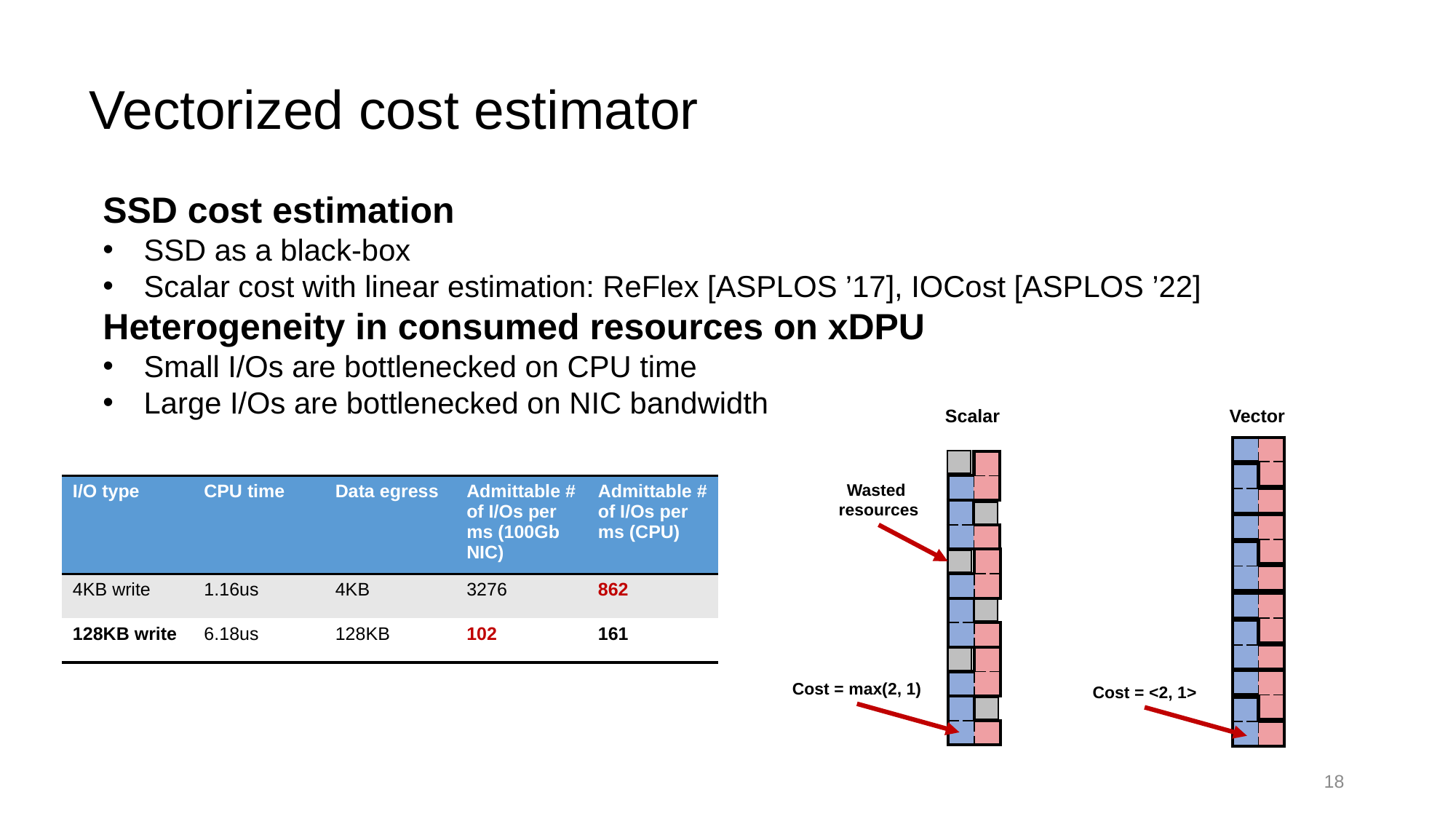

Vectorized cost estimator
SSD cost estimation
SSD as a black-box
Scalar cost with linear estimation: ReFlex [ASPLOS ’17], IOCost [ASPLOS ’22]
Heterogeneity in consumed resources on xDPU
Small I/Os are bottlenecked on CPU time
Large I/Os are bottlenecked on NIC bandwidth
Vector
Scalar
|  |  |
| --- | --- |
|  |  |

|  |  |
| --- | --- |
|  |  |
|  |  |
| --- | --- |
|  |  |
Wasted
resources
| I/O type | CPU time | Data egress | Admittable # of I/Os per ms (100Gb NIC) | Admittable # of I/Os per ms (CPU) |
| --- | --- | --- | --- | --- |
| 4KB write | 1.16us | 4KB | 3276 | 862 |
| 128KB write | 6.18us | 128KB | 102 | 161 |
|  |  |
| --- | --- |
|  |  |

|  |  |
| --- | --- |
|  |  |
|  |  |
| --- | --- |
|  |  |
|  |  |
| --- | --- |
|  |  |

|  |  |
| --- | --- |
|  |  |
|  |  |
| --- | --- |
|  |  |

|  |  |
| --- | --- |
|  |  |
|  |  |
| --- | --- |
|  |  |

|  |  |
| --- | --- |
|  |  |
Cost = max(2, 1)
Cost = <2, 1>
|  |  |
| --- | --- |
|  |  |

|  |  |
| --- | --- |
|  |  |
18